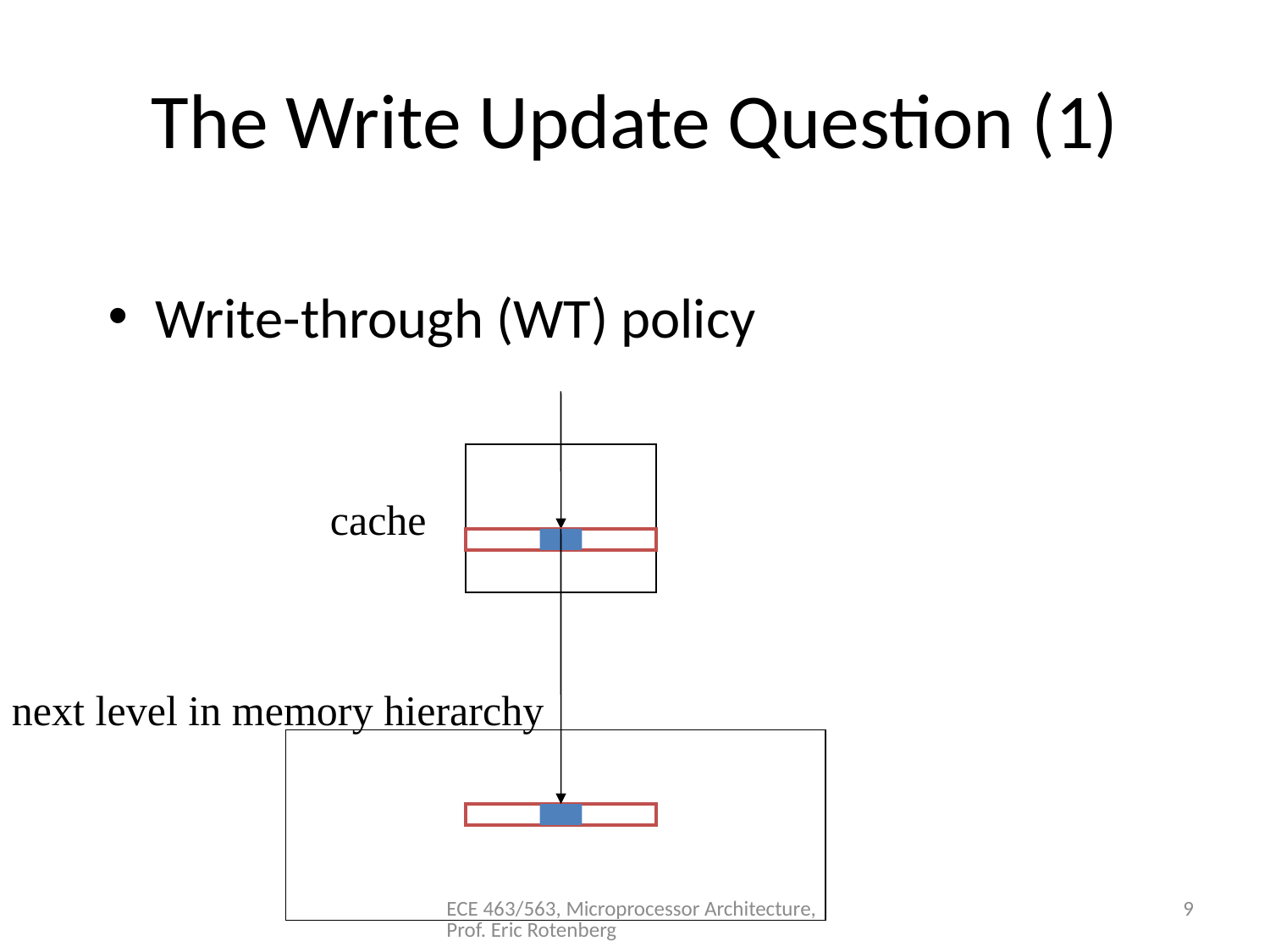

# The Write Update Question (1)
Write-through (WT) policy

cache

next level in memory hierarchy

ECE 463/563, Microprocessor Architecture, Prof. Eric Rotenberg
9